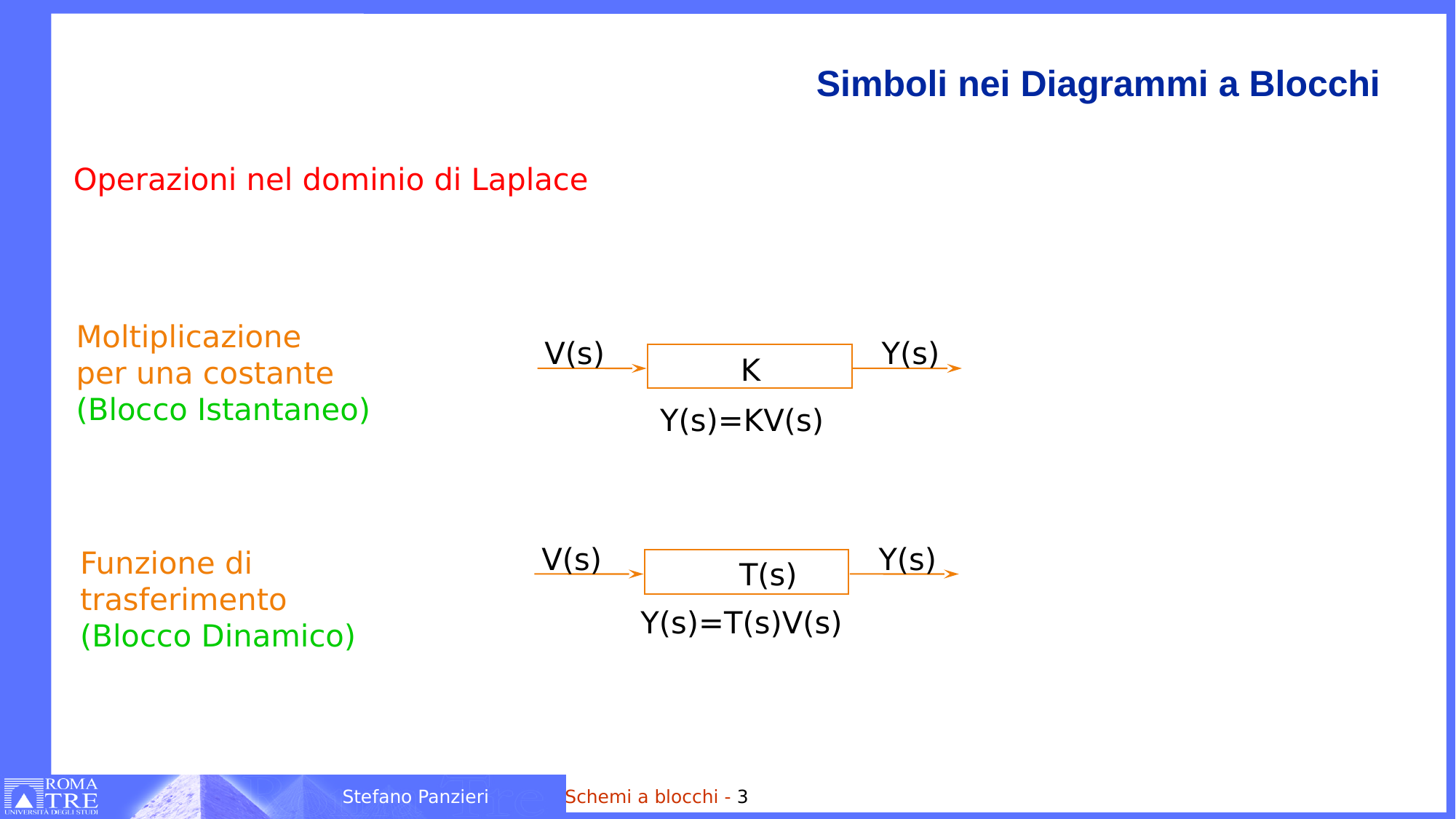

# Simboli nei Diagrammi a Blocchi
Operazioni nel dominio di Laplace
Moltiplicazione
per una costante
(Blocco Istantaneo)
V(s)
Y(s)

K

Y(s)=KV(s)
V(s)
Y(s)
Funzione di
trasferimento
(Blocco Dinamico)

T(s)

Y(s)=T(s)V(s)